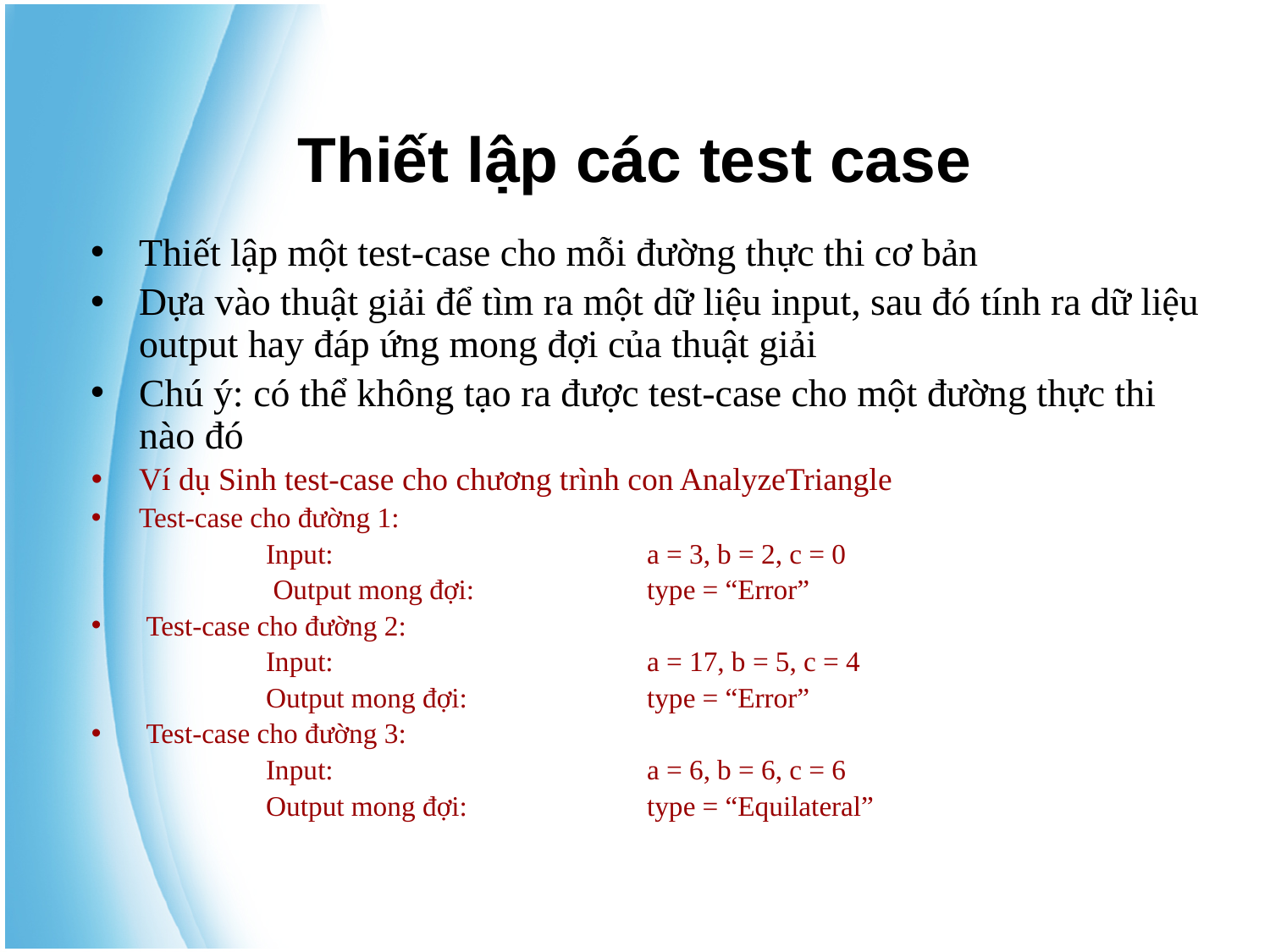

# Thiết lập các test case
Thiết lập một test-case cho mỗi đường thực thi cơ bản
Dựa vào thuật giải để tìm ra một dữ liệu input, sau đó tính ra dữ liệu output hay đáp ứng mong đợi của thuật giải
Chú ý: có thể không tạo ra được test-case cho một đường thực thi nào đó
Ví dụ Sinh test-case cho chương trình con AnalyzeTriangle
Test-case cho đường 1:
 		Input: 			a = 3, b = 2, c = 0
		 Output mong đợi:		type = “Error”
 Test-case cho đường 2:
 		Input: 			a = 17, b = 5, c = 4
 		Output mong đợi:		type = “Error”
 Test-case cho đường 3:
 		Input: 			a = 6, b = 6, c = 6
		Output mong đợi:		type = “Equilateral”